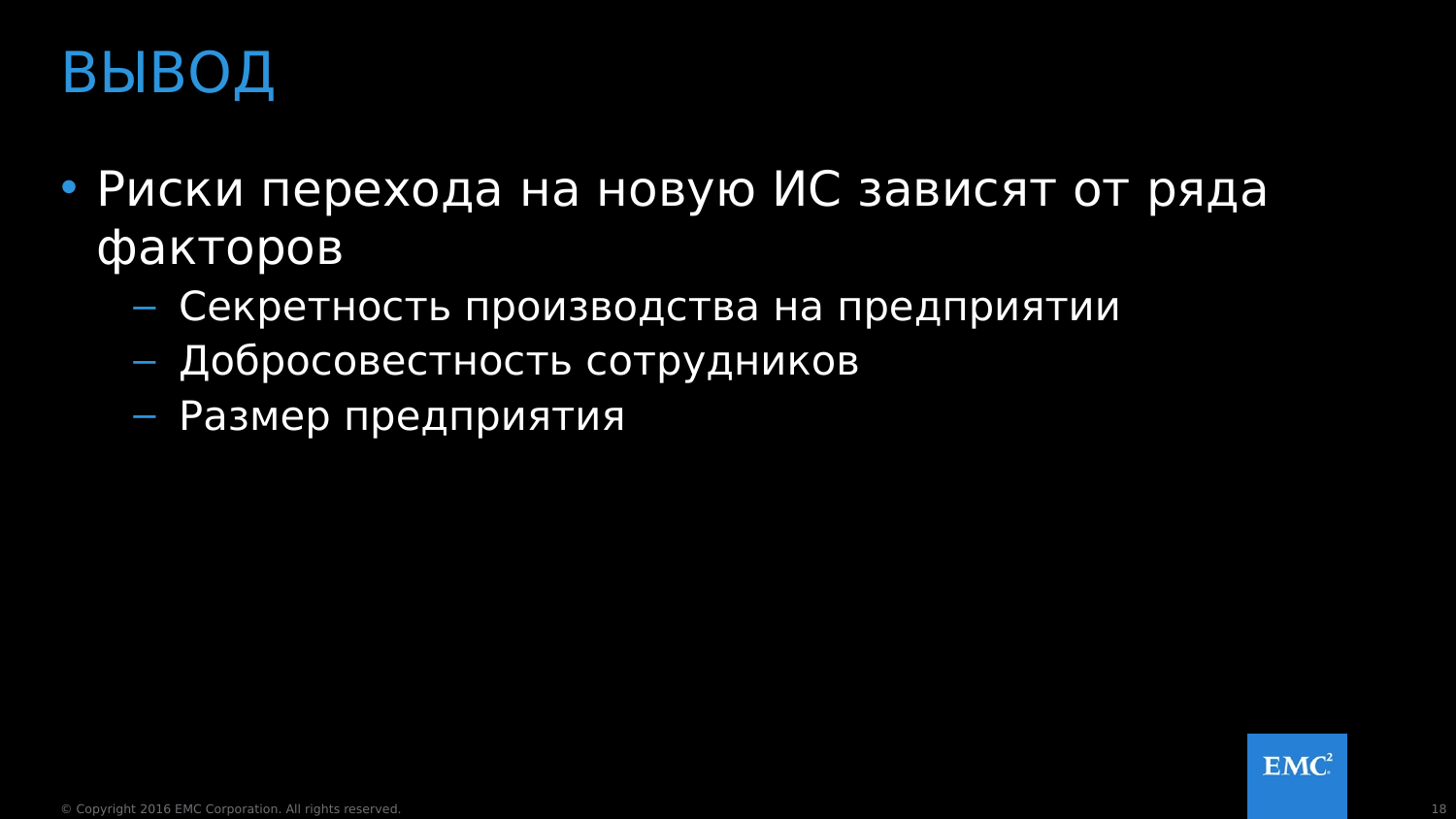

# ВЫВОД
Риски перехода на новую ИС зависят от ряда факторов
Секретность производства на предприятии
Добросовестность сотрудников
Размер предприятия